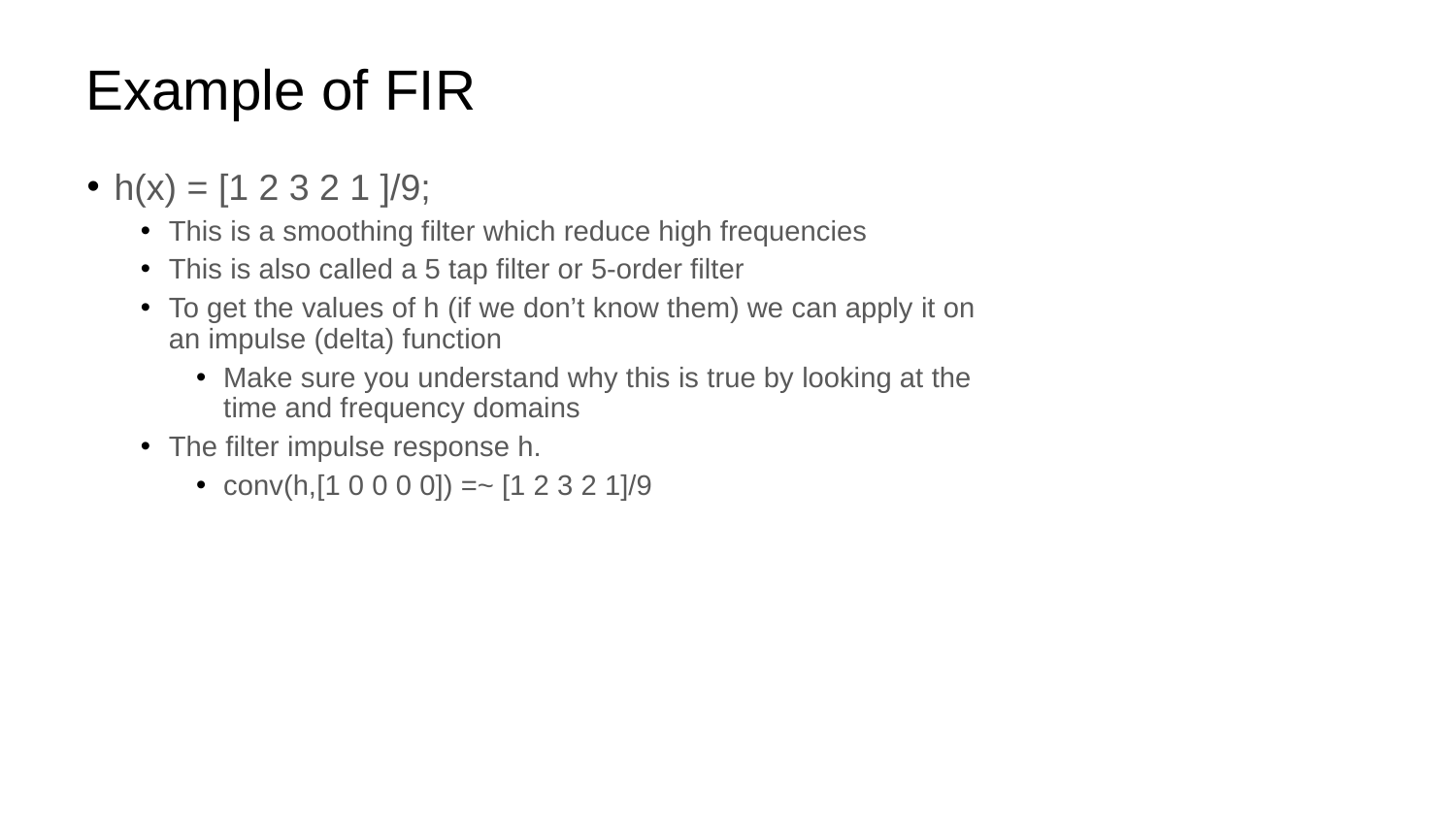

# Example of FIR
h(x) = [1 2 3 2 1 ]/9;
This is a smoothing filter which reduce high frequencies
This is also called a 5 tap filter or 5-order filter
To get the values of h (if we don’t know them) we can apply it on an impulse (delta) function
Make sure you understand why this is true by looking at the time and frequency domains
The filter impulse response h.
conv(h,[1 0 0 0 0]) =~ [1 2 3 2 1]/9